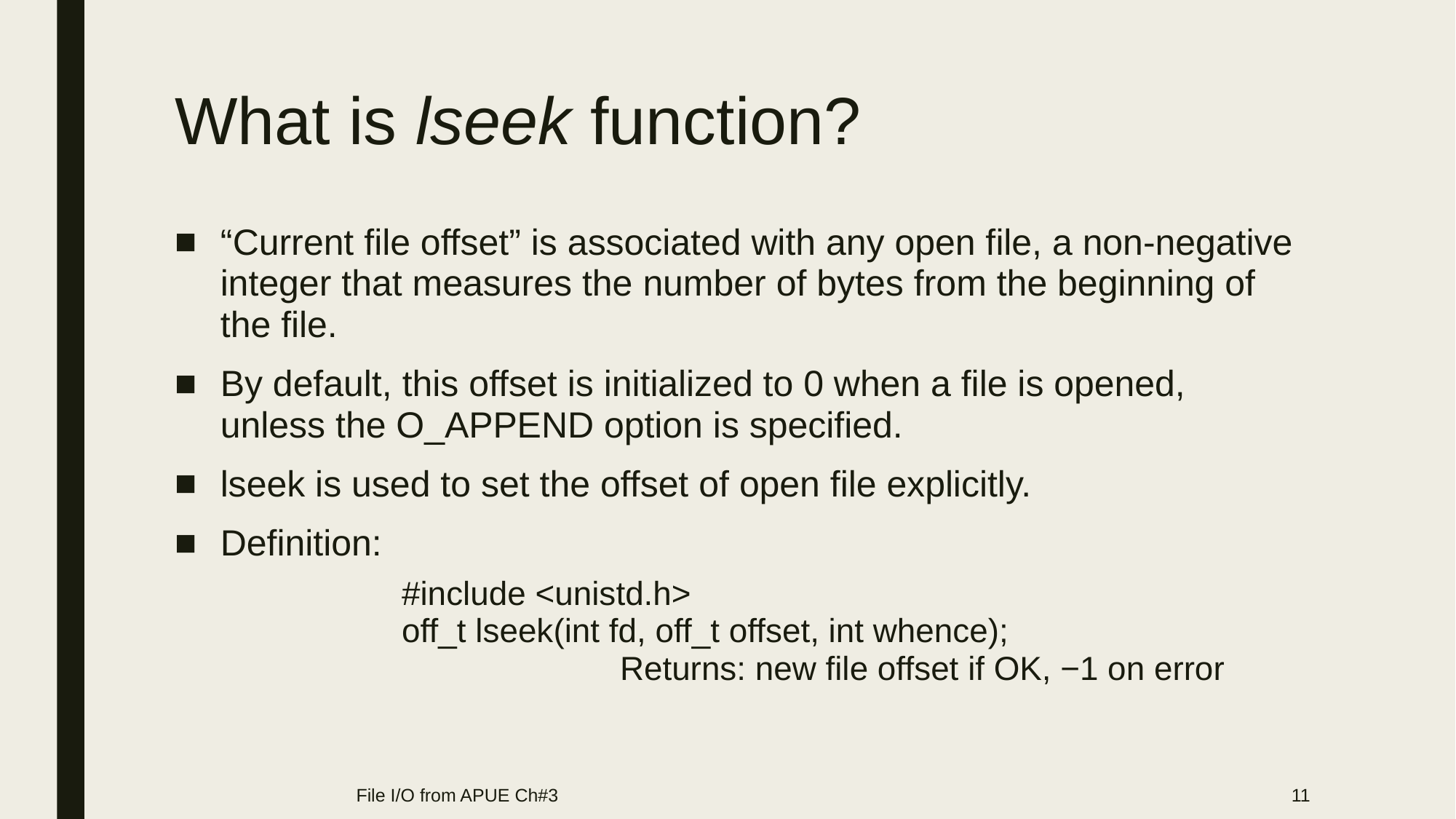

# What is lseek function?
“Current file offset” is associated with any open file, a non-negative integer that measures the number of bytes from the beginning of the file.
By default, this offset is initialized to 0 when a file is opened, unless the O_APPEND option is specified.
lseek is used to set the offset of open file explicitly.
Definition:
#include <unistd.h>
off_t lseek(int fd, off_t offset, int whence);
		Returns: new file offset if OK, −1 on error
File I/O from APUE Ch#3
11